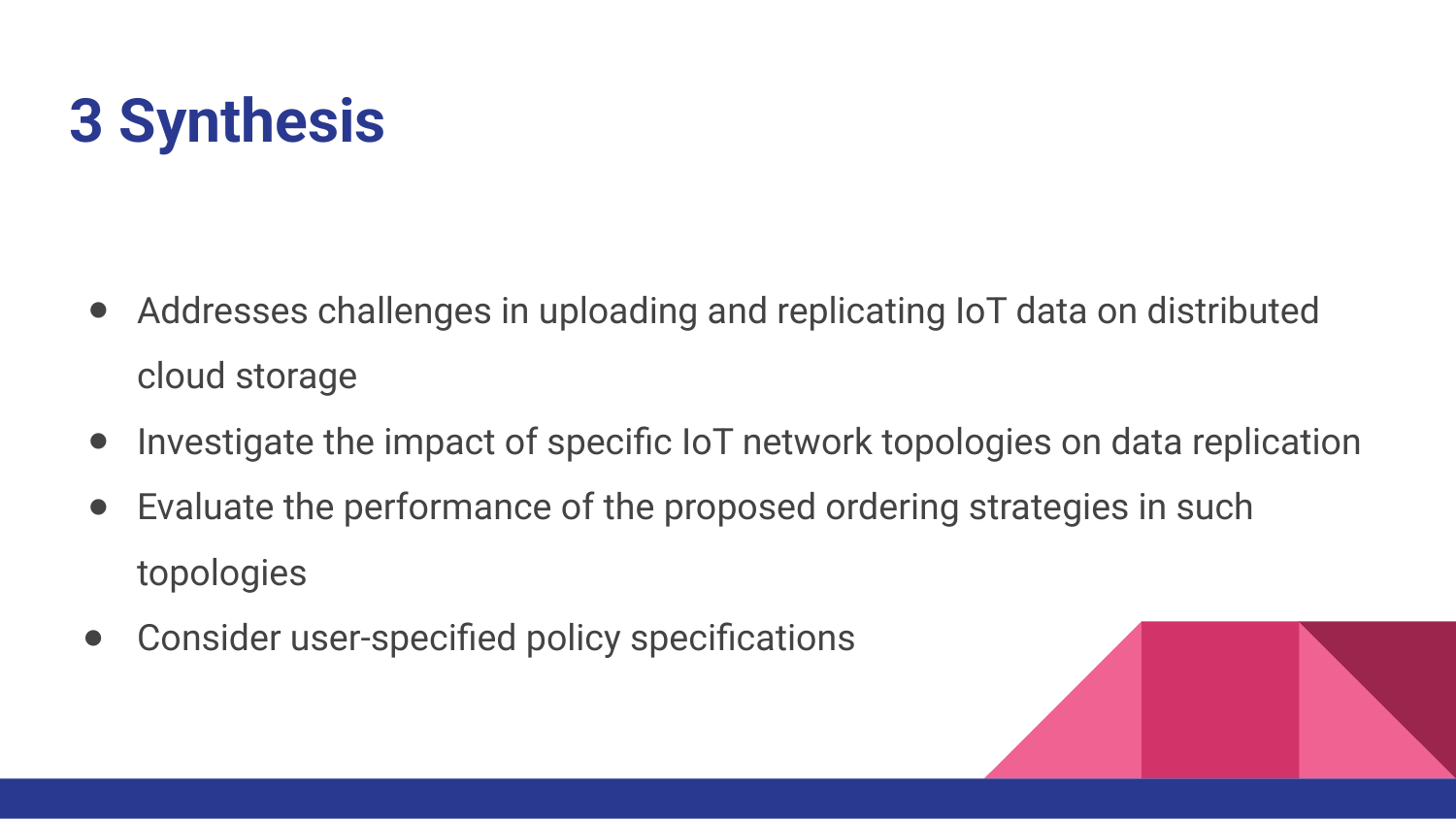

# 3 Synthesis
Addresses challenges in uploading and replicating IoT data on distributed cloud storage
Investigate the impact of specific IoT network topologies on data replication
Evaluate the performance of the proposed ordering strategies in such topologies
Consider user-specified policy specifications